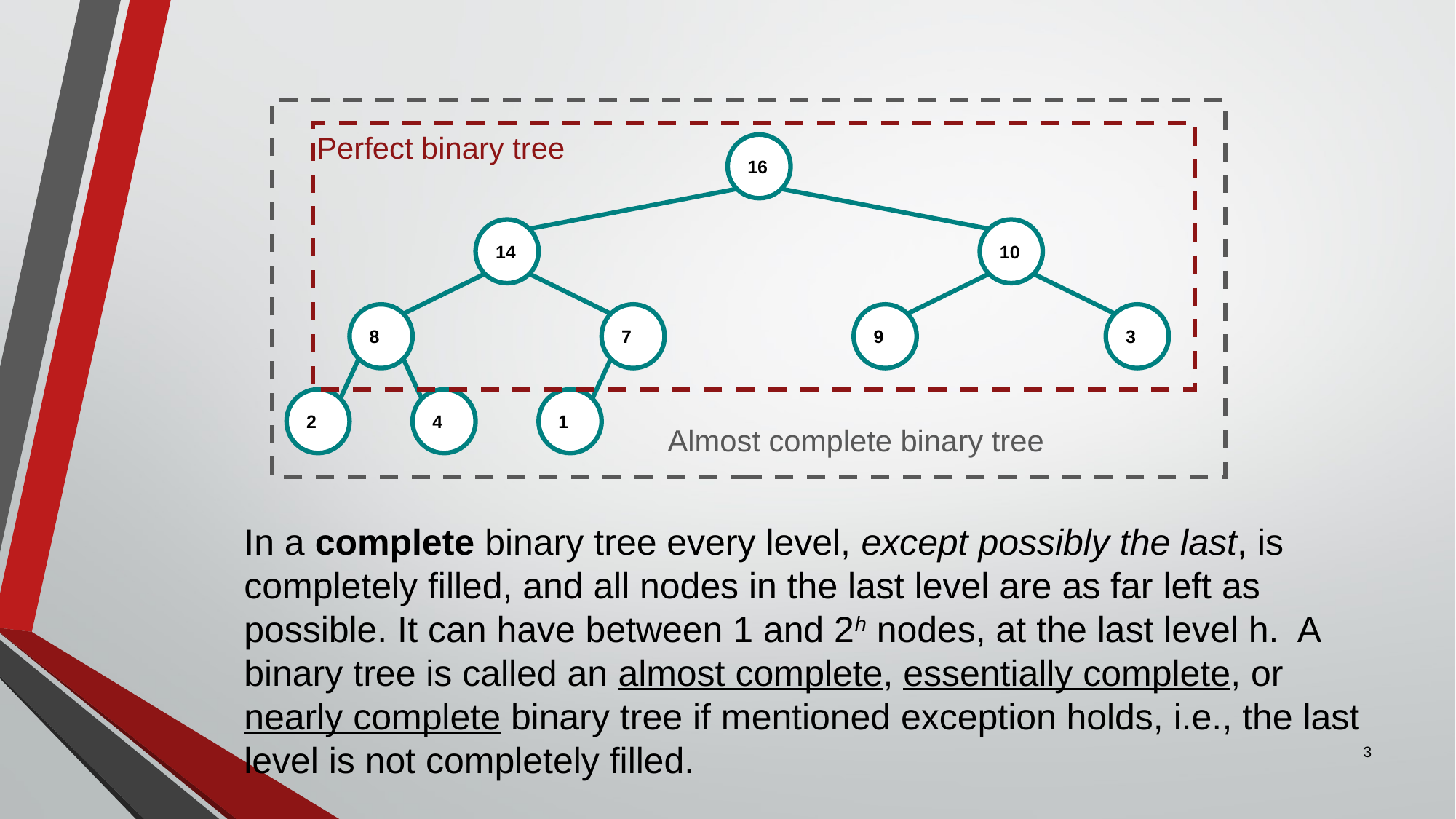

Perfect binary tree
16
14
10
8
7
9
3
2
4
1
Almost complete binary tree
In a complete binary tree every level, except possibly the last, is completely filled, and all nodes in the last level are as far left as possible. It can have between 1 and 2h nodes, at the last level h.  A binary tree is called an almost complete, essentially complete, or nearly complete binary tree if mentioned exception holds, i.e., the last level is not completely filled.
3